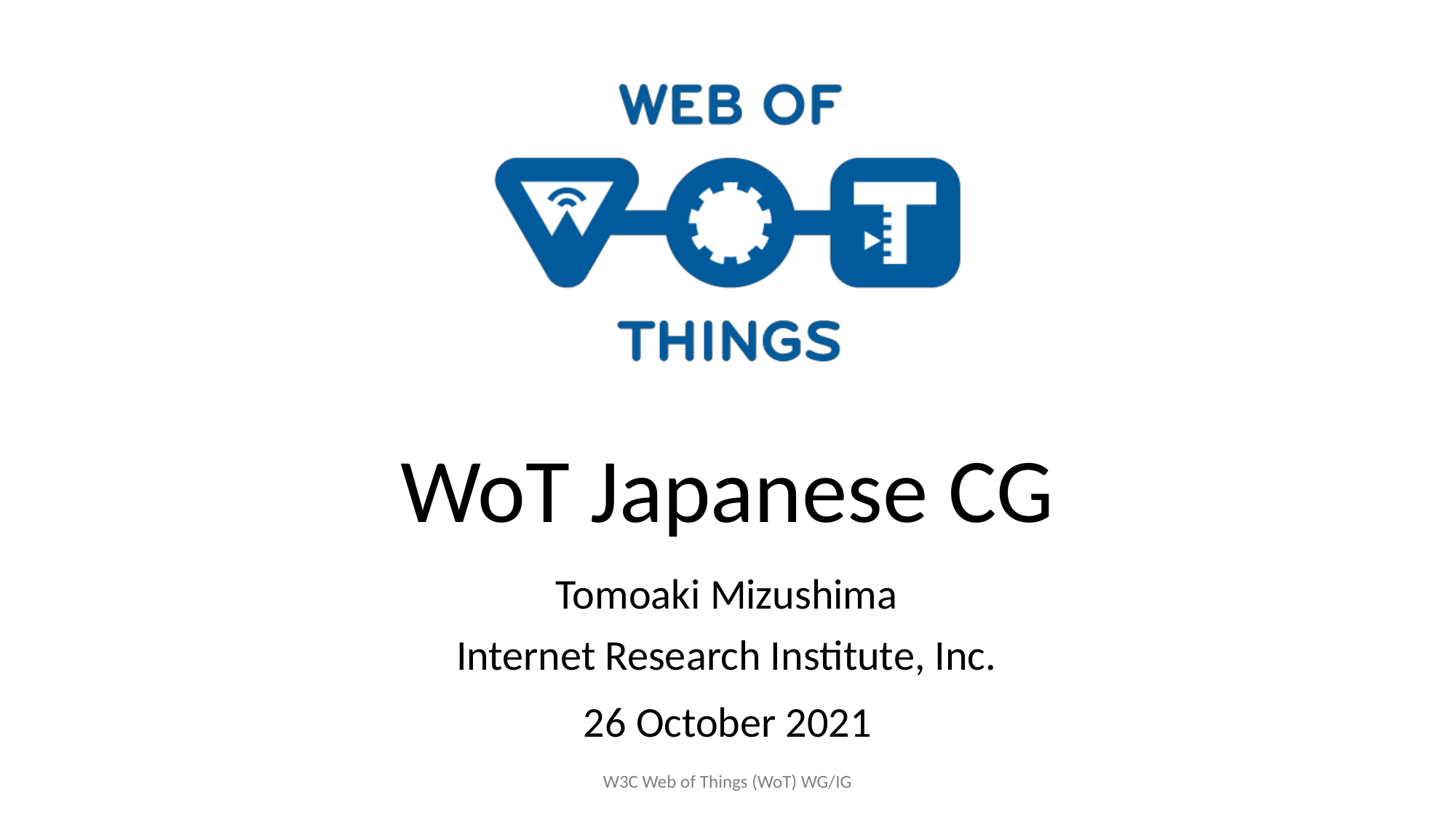

# WoT Japanese CG
Tomoaki Mizushima
Internet Research Institute, Inc.
26 October 2021
W3C Web of Things (WoT) WG/IG